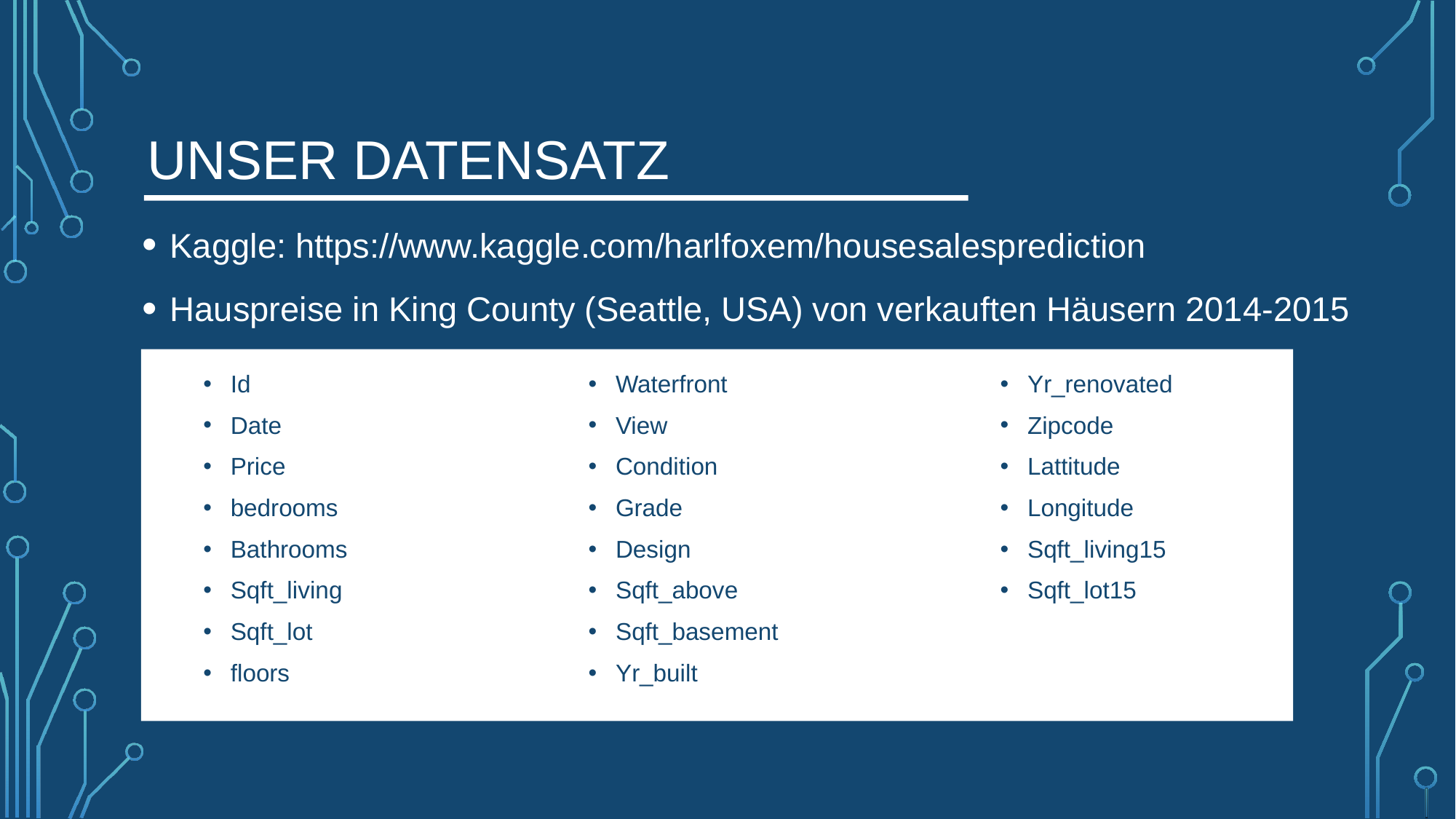

# Unser Datensatz

Kaggle: https://www.kaggle.com/harlfoxem/housesalesprediction
Hauspreise in King County (Seattle, USA) von verkauften Häusern 2014-2015

Id
Date
Price
bedrooms
Bathrooms
Sqft_living
Sqft_lot
floors
Waterfront
View
Condition
Grade
Design
Sqft_above
Sqft_basement
Yr_built
Yr_renovated
Zipcode
Lattitude
Longitude
Sqft_living15
Sqft_lot15